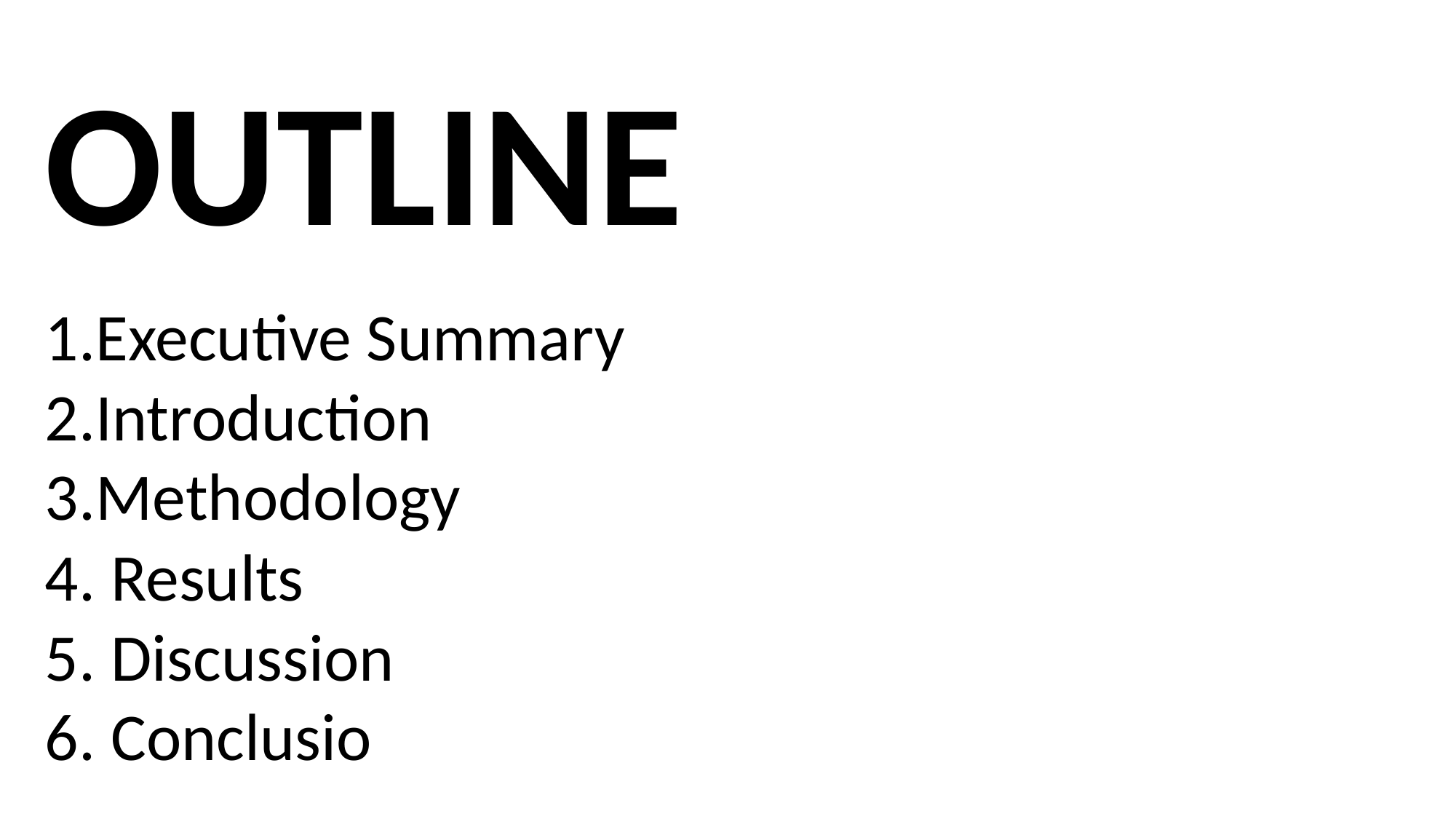

# OUTLINE
Executive Summary
Introduction
Methodology
 Results
 Discussion
 Conclusio